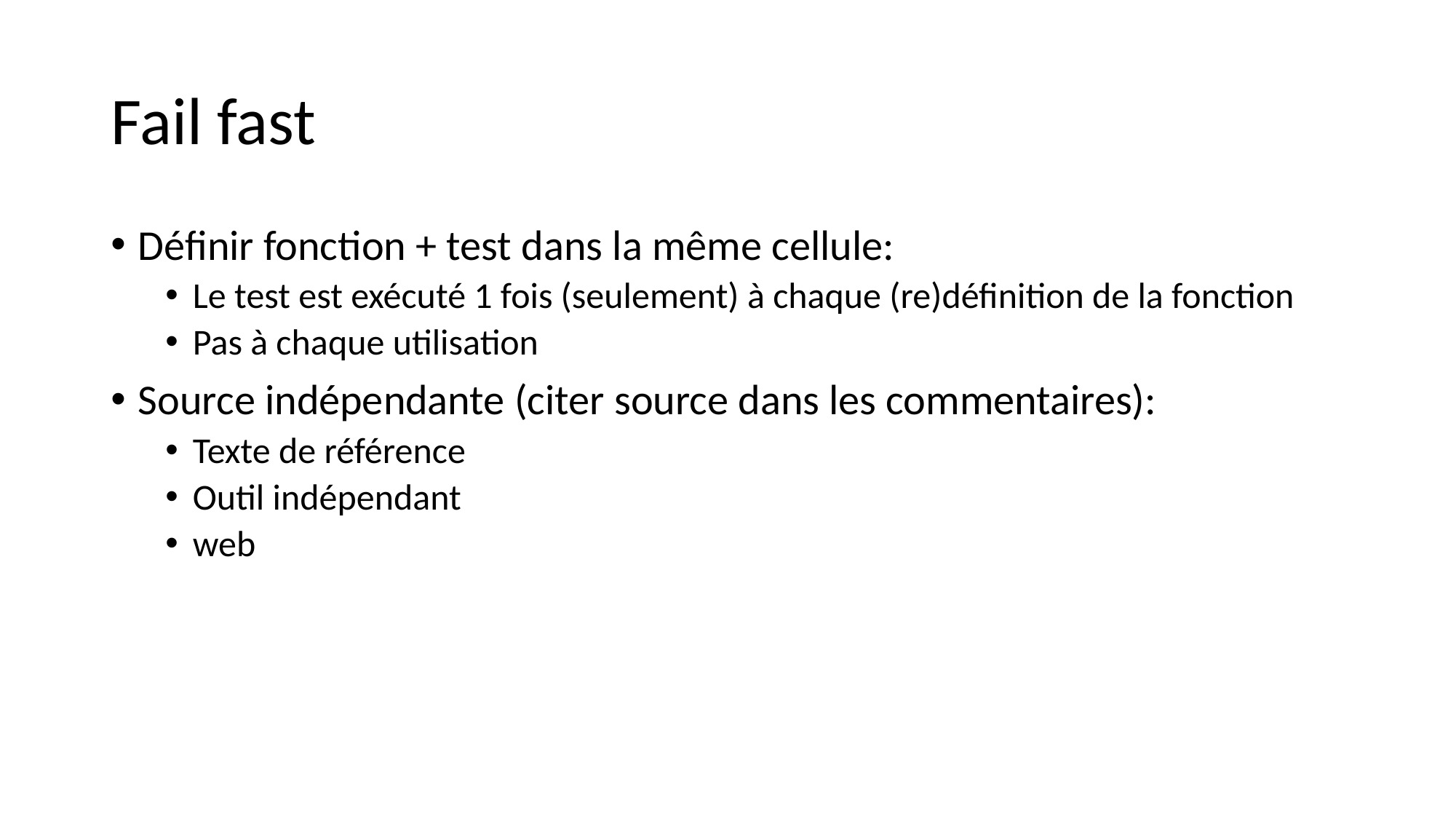

# Fail fast
Définir fonction + test dans la même cellule:
Le test est exécuté 1 fois (seulement) à chaque (re)définition de la fonction
Pas à chaque utilisation
Source indépendante (citer source dans les commentaires):
Texte de référence
Outil indépendant
web